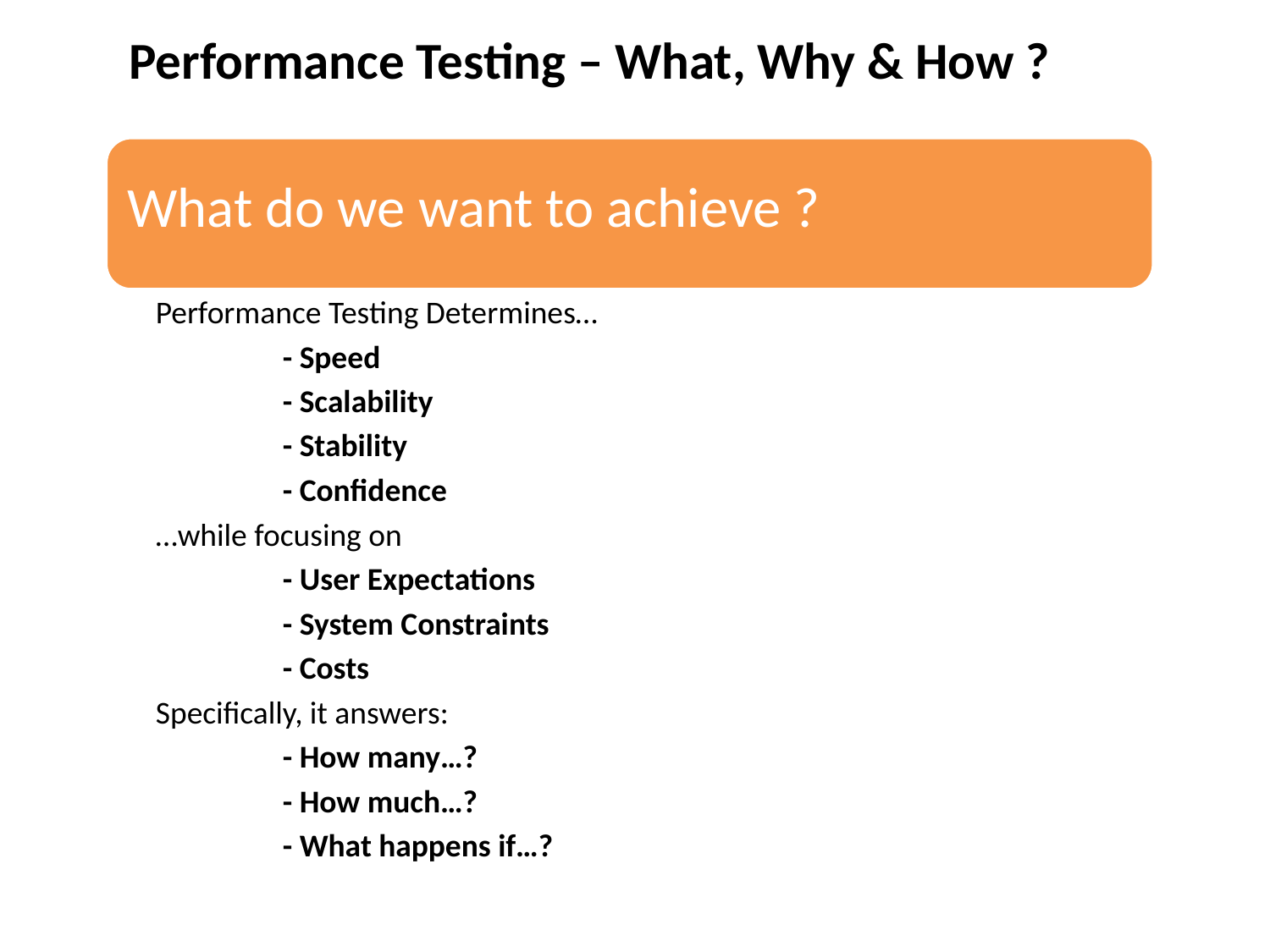

Performance Testing – What, Why & How ?

What do we want to achieve ?
Performance Testing Determines…
- Speed
- Scalability
- Stability
- Confidence
…while focusing on
- User Expectations
- System Constraints
- Costs
Specifically, it answers:
- How many…?
- How much…?
- What happens if…?